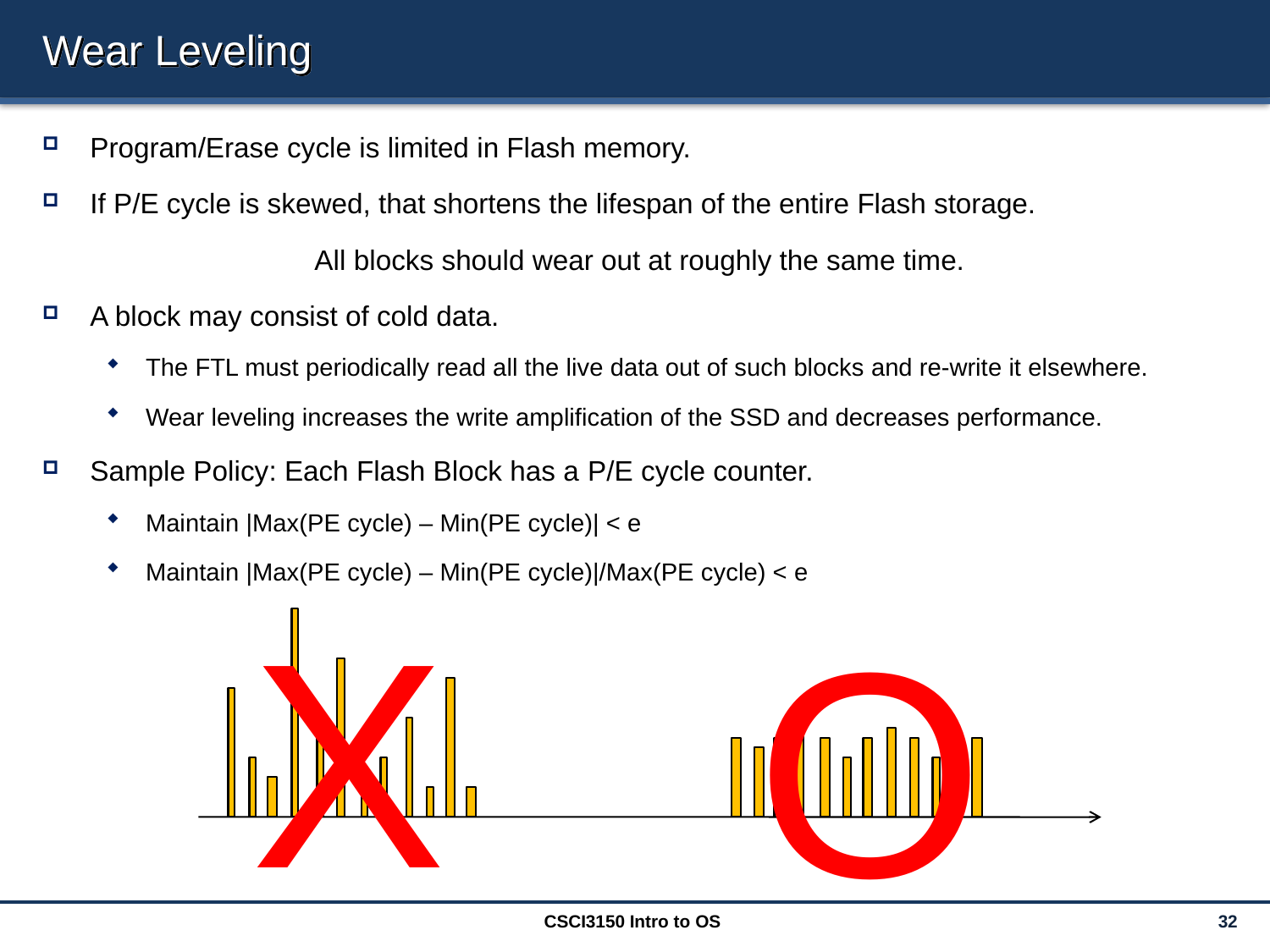

# Wear Leveling
Program/Erase cycle is limited in Flash memory.
If P/E cycle is skewed, that shortens the lifespan of the entire Flash storage.
All blocks should wear out at roughly the same time.
A block may consist of cold data.
The FTL must periodically read all the live data out of such blocks and re-write it elsewhere.
Wear leveling increases the write amplification of the SSD and decreases performance.
Sample Policy: Each Flash Block has a P/E cycle counter.
Maintain |Max(PE cycle) – Min(PE cycle)| < e
Maintain |Max(PE cycle) – Min(PE cycle)|/Max(PE cycle) < e

X
O

CSCI3150 Intro to OS
32